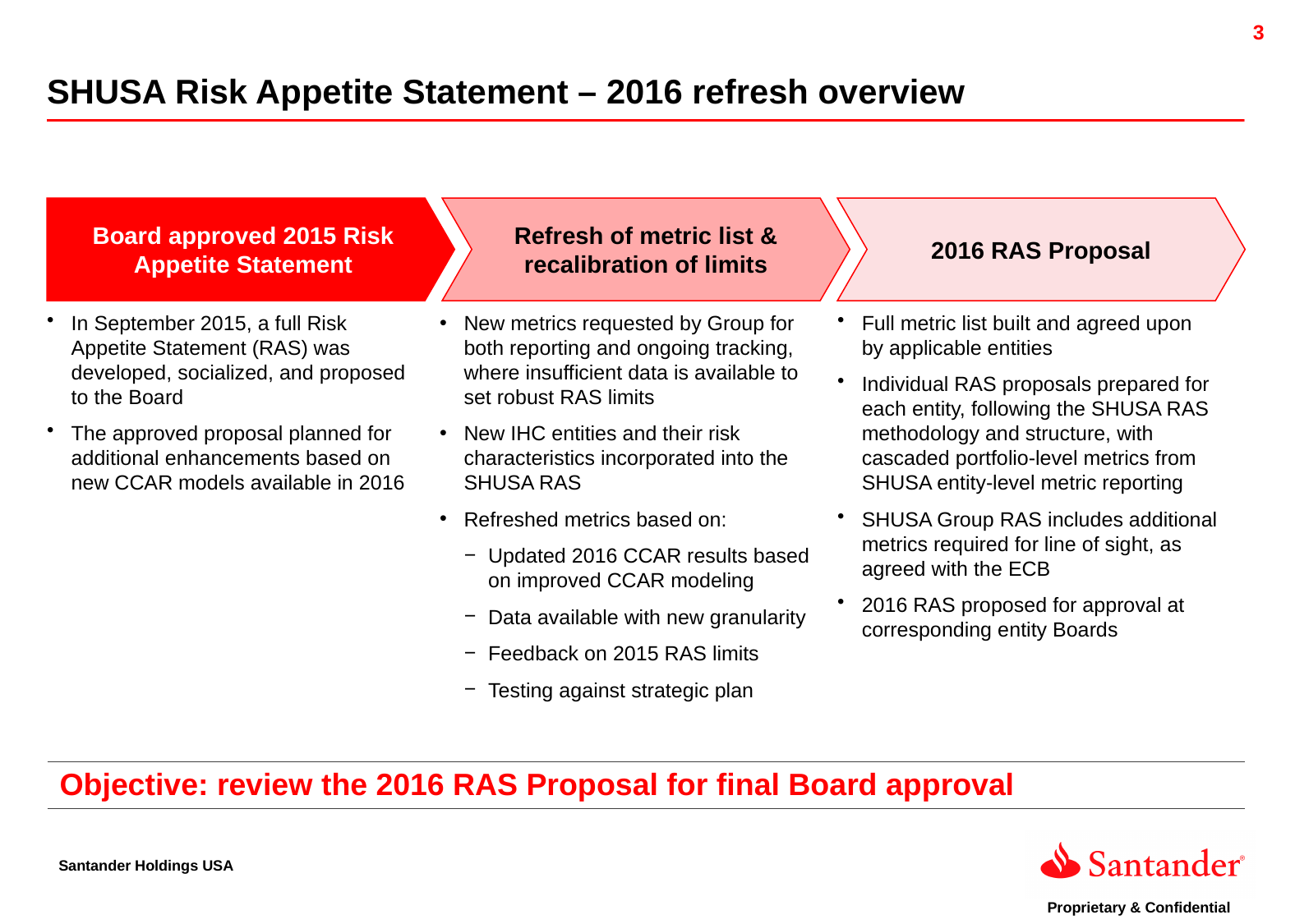

SHUSA Risk Appetite Statement – 2016 refresh overview
Board approved 2015 Risk Appetite Statement
Refresh of metric list & recalibration of limits
2016 RAS Proposal
In September 2015, a full Risk Appetite Statement (RAS) was developed, socialized, and proposed to the Board
The approved proposal planned for additional enhancements based on new CCAR models available in 2016
New metrics requested by Group for both reporting and ongoing tracking,  where insufficient data is available to set robust RAS limits
New IHC entities and their risk characteristics incorporated into the SHUSA RAS
Refreshed metrics based on:
Updated 2016 CCAR results based on improved CCAR modeling
Data available with new granularity
Feedback on 2015 RAS limits
Testing against strategic plan
Full metric list built and agreed upon by applicable entities
Individual RAS proposals prepared for each entity, following the SHUSA RAS methodology and structure, with cascaded portfolio-level metrics from SHUSA entity-level metric reporting
SHUSA Group RAS includes additional metrics required for line of sight, as agreed with the ECB
2016 RAS proposed for approval at corresponding entity Boards
| Objective: review the 2016 RAS Proposal for final Board approval |
| --- |